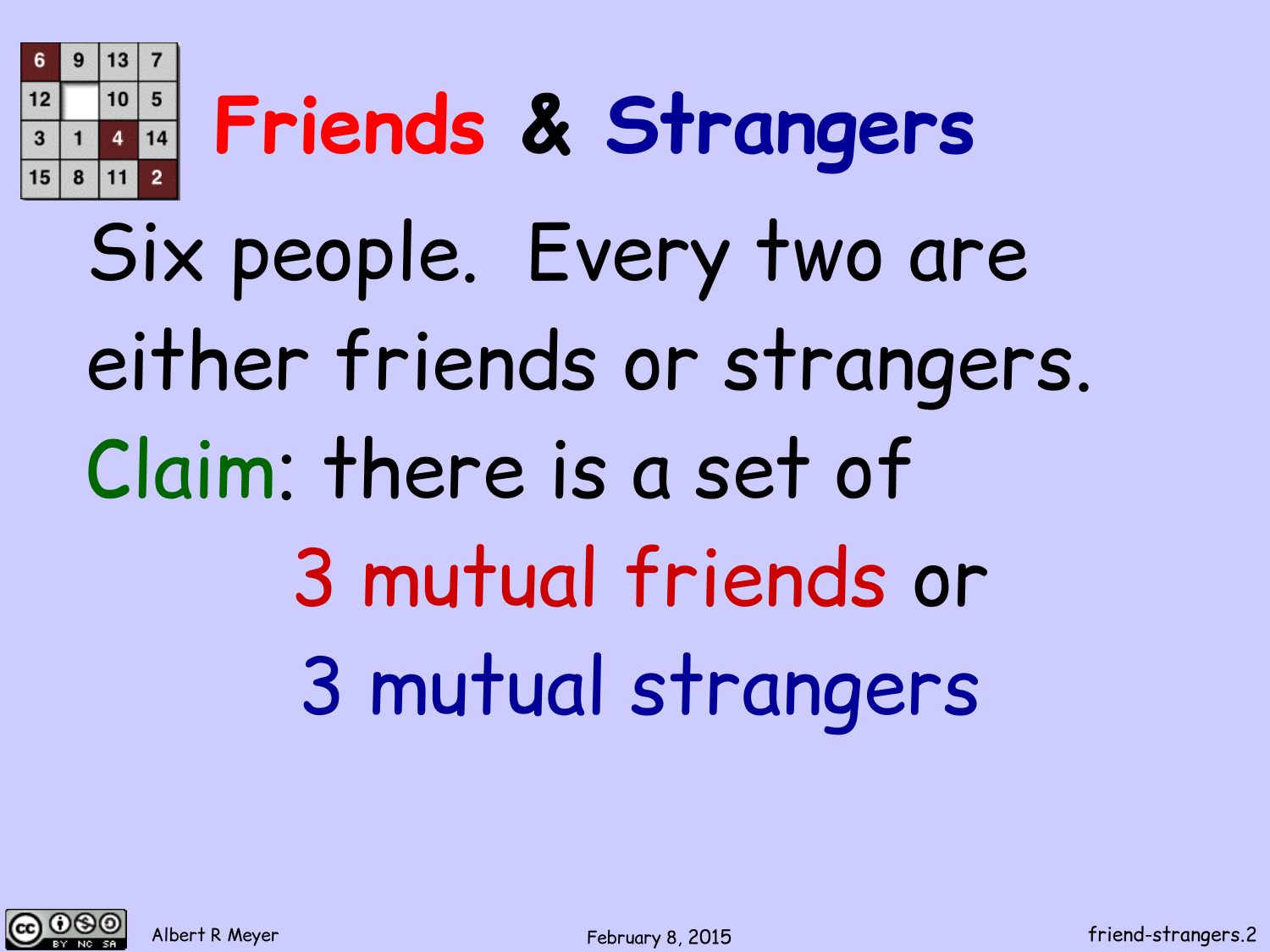

# Friends & Strangers
Six people.  Every two are
either friends or strangers.
Claim: there is a set of
3 mutual friends or
3 mutual strangers
friend-strangers.2